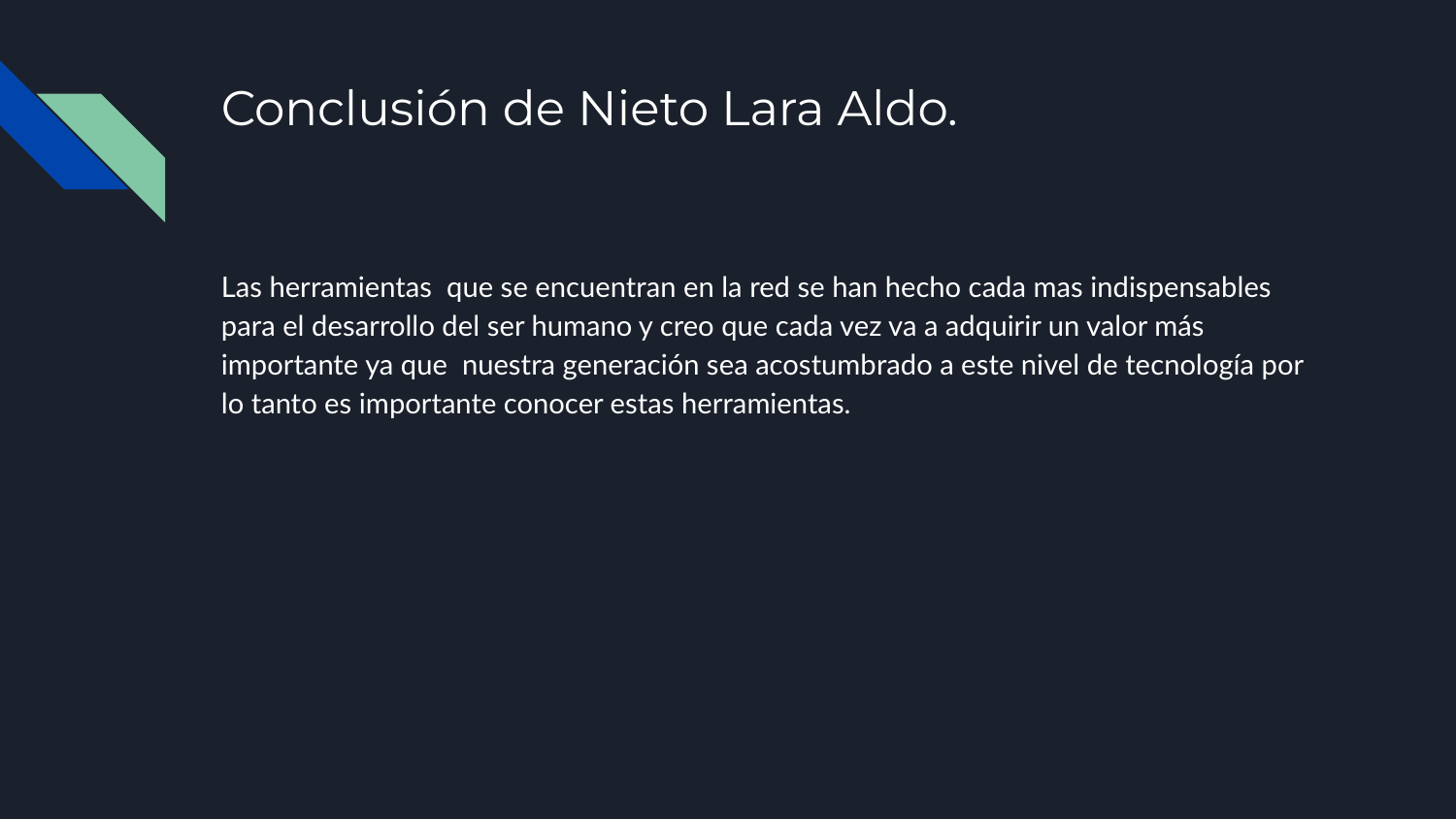

# Conclusión de Nieto Lara Aldo.
Las herramientas  que se encuentran en la red se han hecho cada mas indispensables para el desarrollo del ser humano y creo que cada vez va a adquirir un valor más importante ya que  nuestra generación sea acostumbrado a este nivel de tecnología por lo tanto es importante conocer estas herramientas.